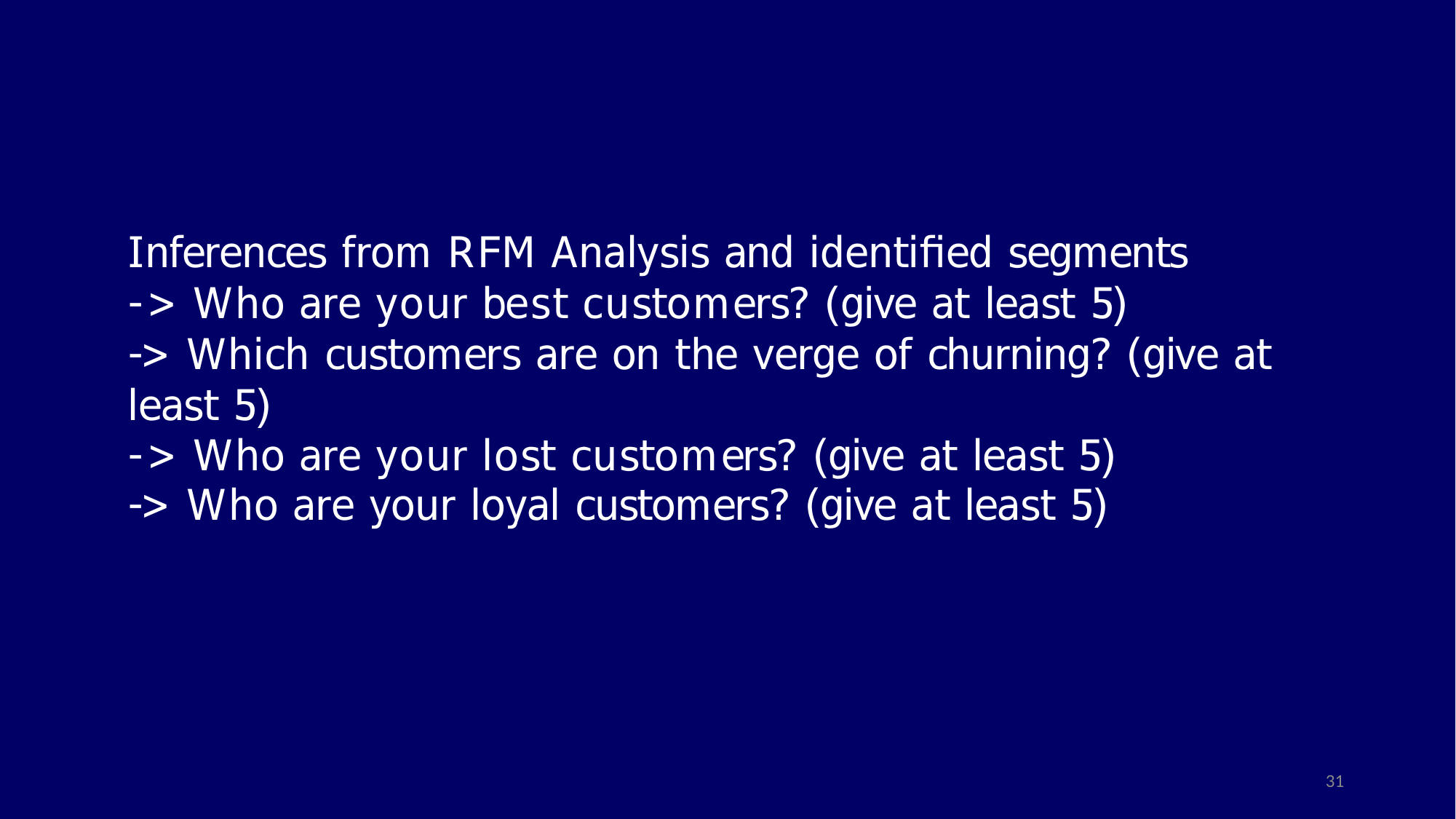

Inferences from RFM Analysis and identified segments
-> Who are your best customers? (give at least 5)
-> Which customers are on the verge of churning? (give at least 5)
-> Who are your lost customers? (give at least 5)
-> Who are your loyal customers? (give at least 5)
31